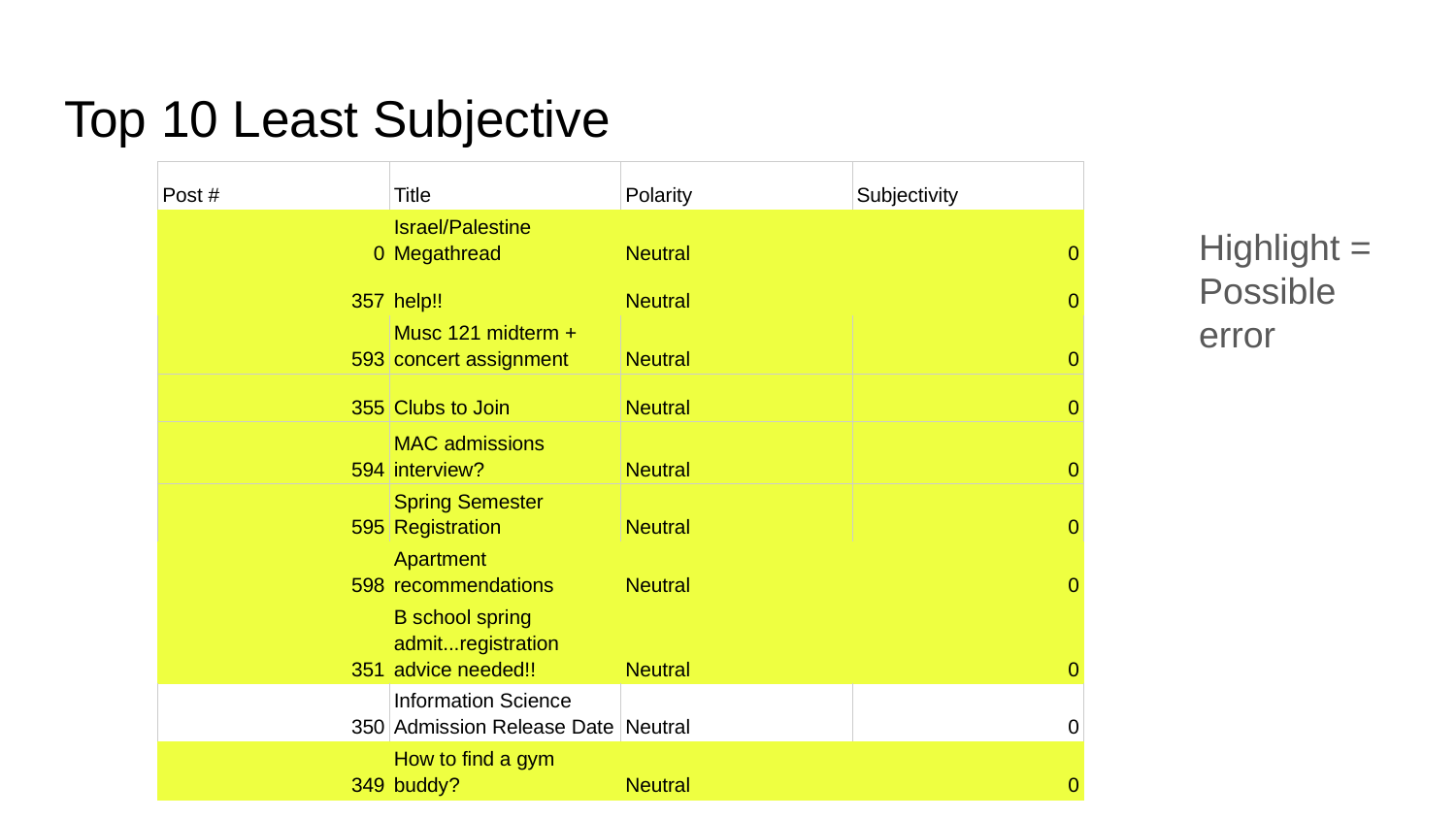

# Top 10 Least Subjective
| Post # | Title | Polarity | Subjectivity |
| --- | --- | --- | --- |
| 0 | Israel/Palestine Megathread | Neutral | 0 |
| 357 | help!! | Neutral | 0 |
| 593 | Musc 121 midterm + concert assignment | Neutral | 0 |
| 355 | Clubs to Join | Neutral | 0 |
| 594 | MAC admissions interview? | Neutral | 0 |
| 595 | Spring Semester Registration | Neutral | 0 |
| 598 | Apartment recommendations | Neutral | 0 |
| 351 | B school spring admit...registration advice needed!! | Neutral | 0 |
| 350 | Information Science Admission Release Date | Neutral | 0 |
| 349 | How to find a gym buddy? | Neutral | 0 |
Highlight = Possible error